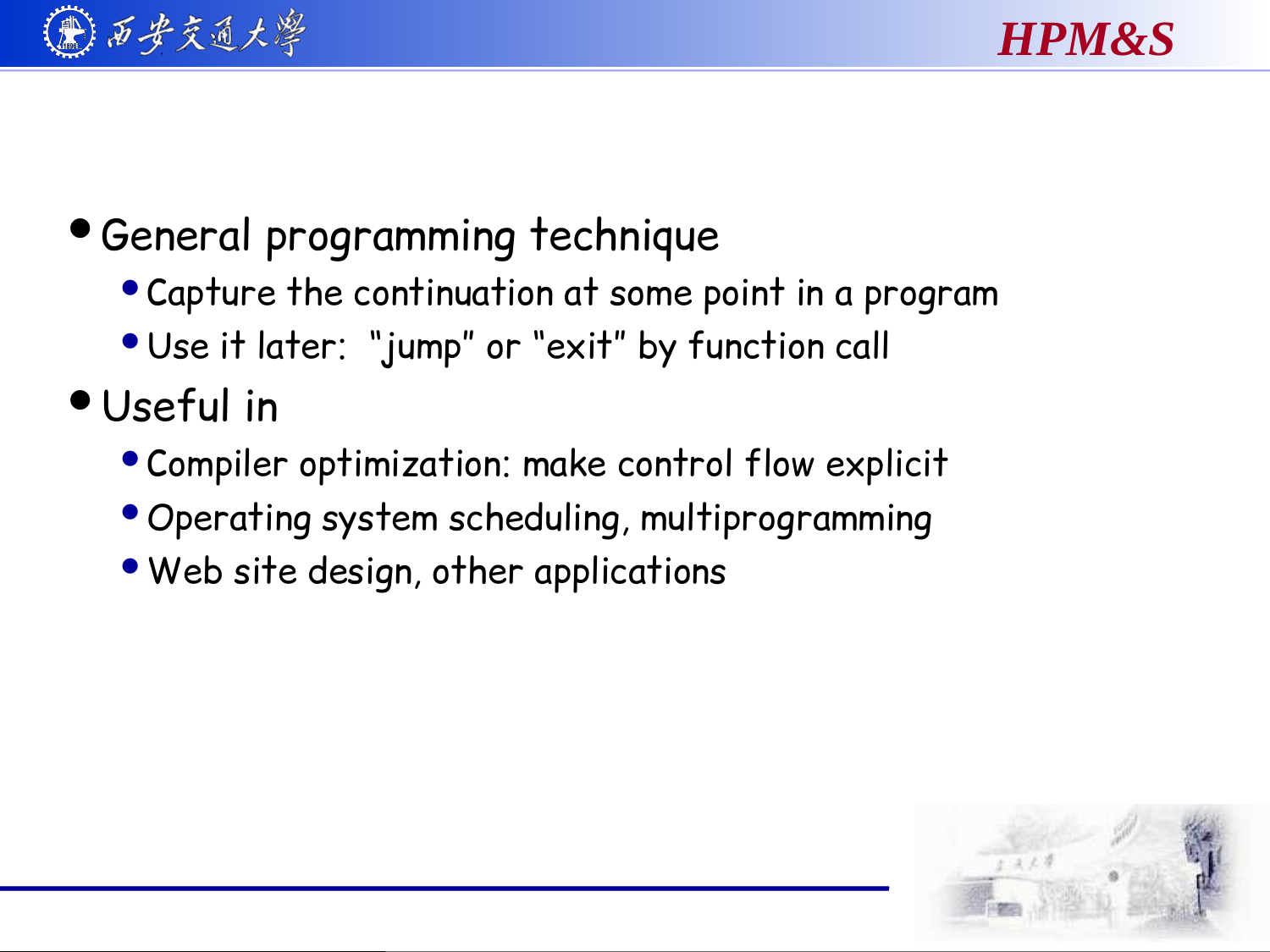

#
General programming technique
Capture the continuation at some point in a program
Use it later:  “jump” or “exit” by function call
Useful in
Compiler optimization: make control flow explicit
Operating system scheduling, multiprogramming
Web site design, other applications